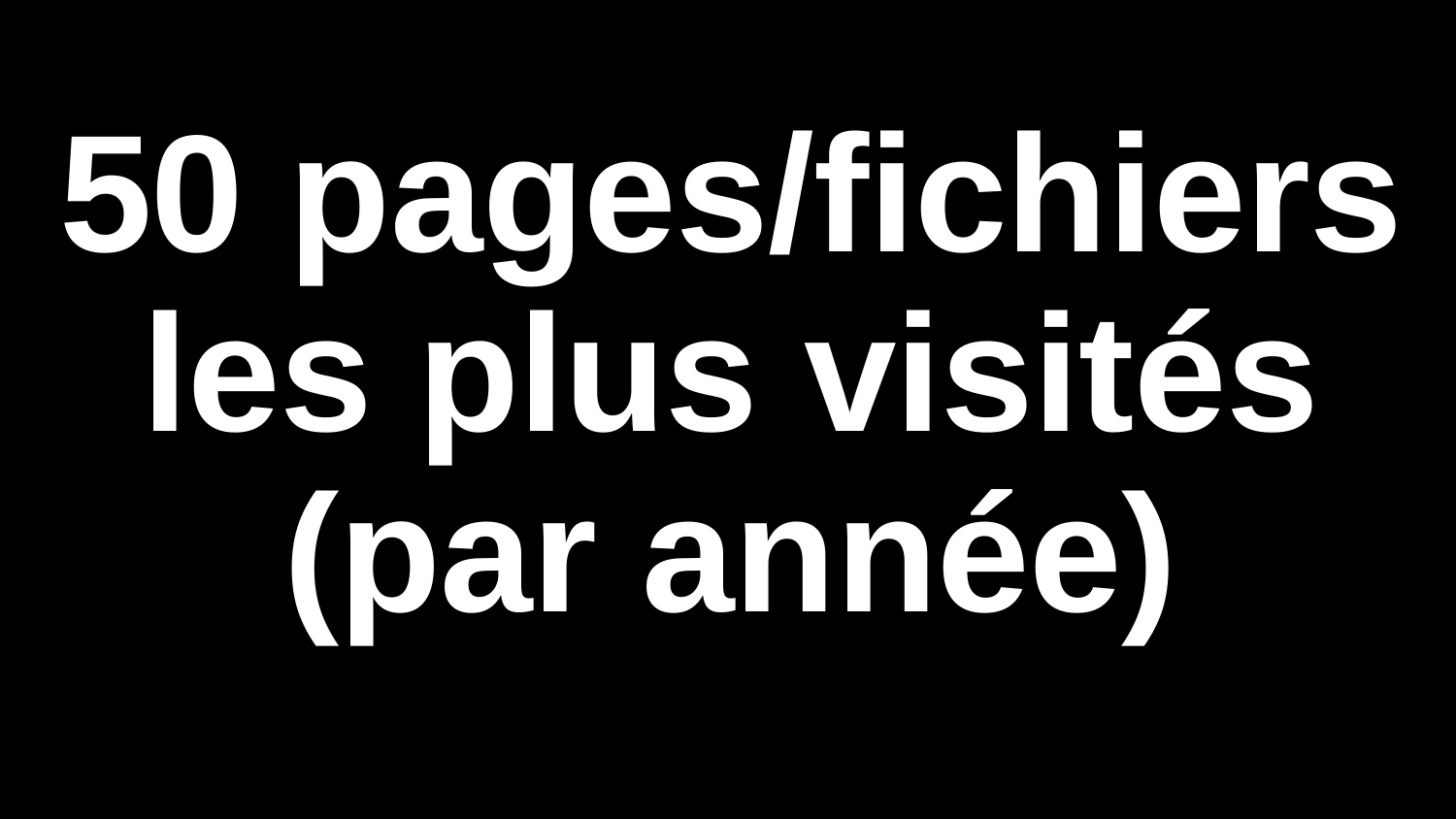

# 50 pages/fichiers les plus visités (par année)